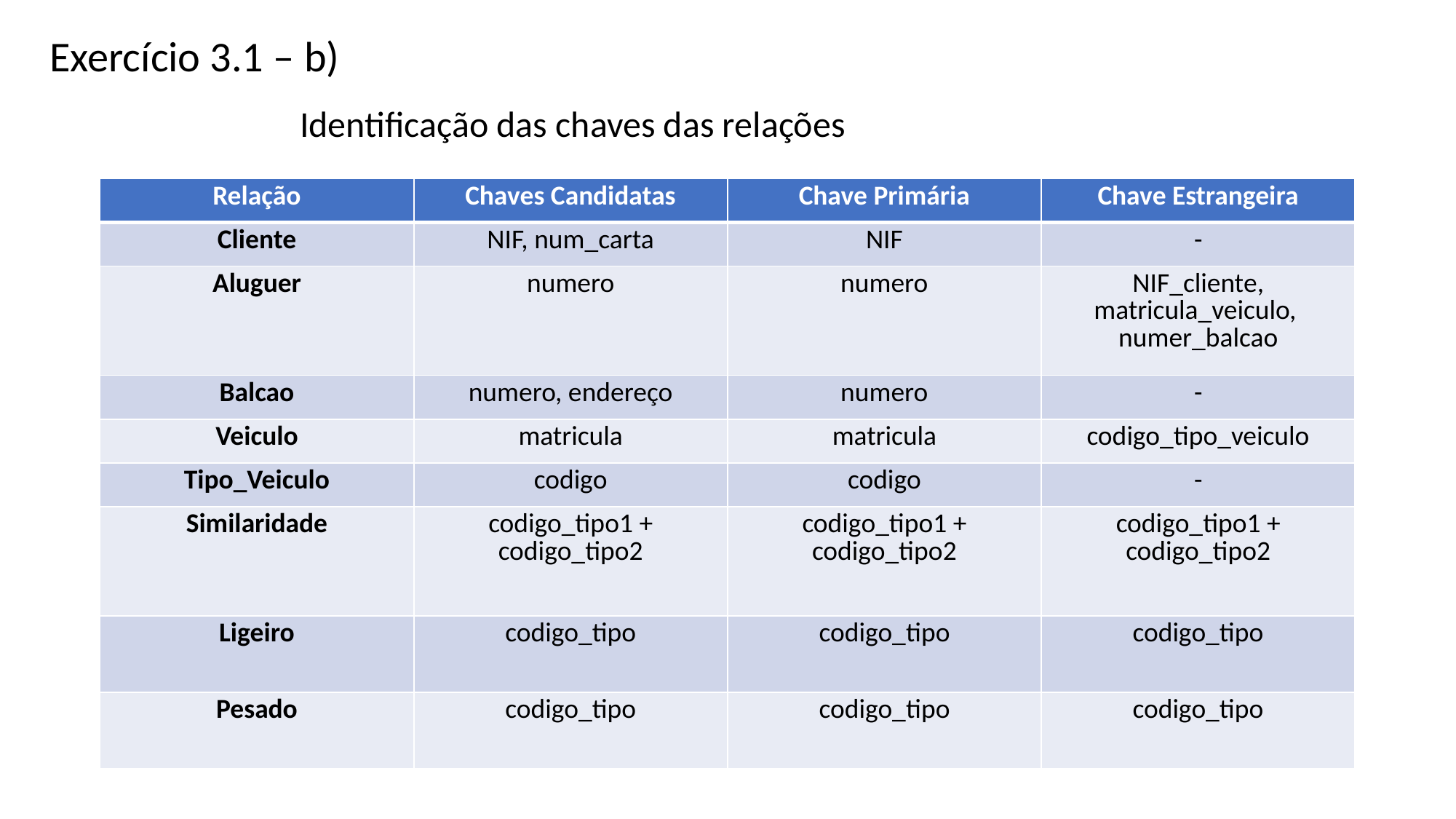

# Exercício 3.1 – b)
Identificação das chaves das relações
| Relação | Chaves Candidatas | Chave Primária | Chave Estrangeira |
| --- | --- | --- | --- |
| Cliente | NIF, num\_carta | NIF | - |
| Aluguer | numero | numero | NIF\_cliente, matricula\_veiculo, numer\_balcao |
| Balcao | numero, endereço | numero | - |
| Veiculo | matricula | matricula | codigo\_tipo\_veiculo |
| Tipo\_Veiculo | codigo | codigo | - |
| Similaridade | codigo\_tipo1 + codigo\_tipo2 | codigo\_tipo1 + codigo\_tipo2 | codigo\_tipo1 + codigo\_tipo2 |
| Ligeiro | codigo\_tipo | codigo\_tipo | codigo\_tipo |
| Pesado | codigo\_tipo | codigo\_tipo | codigo\_tipo |